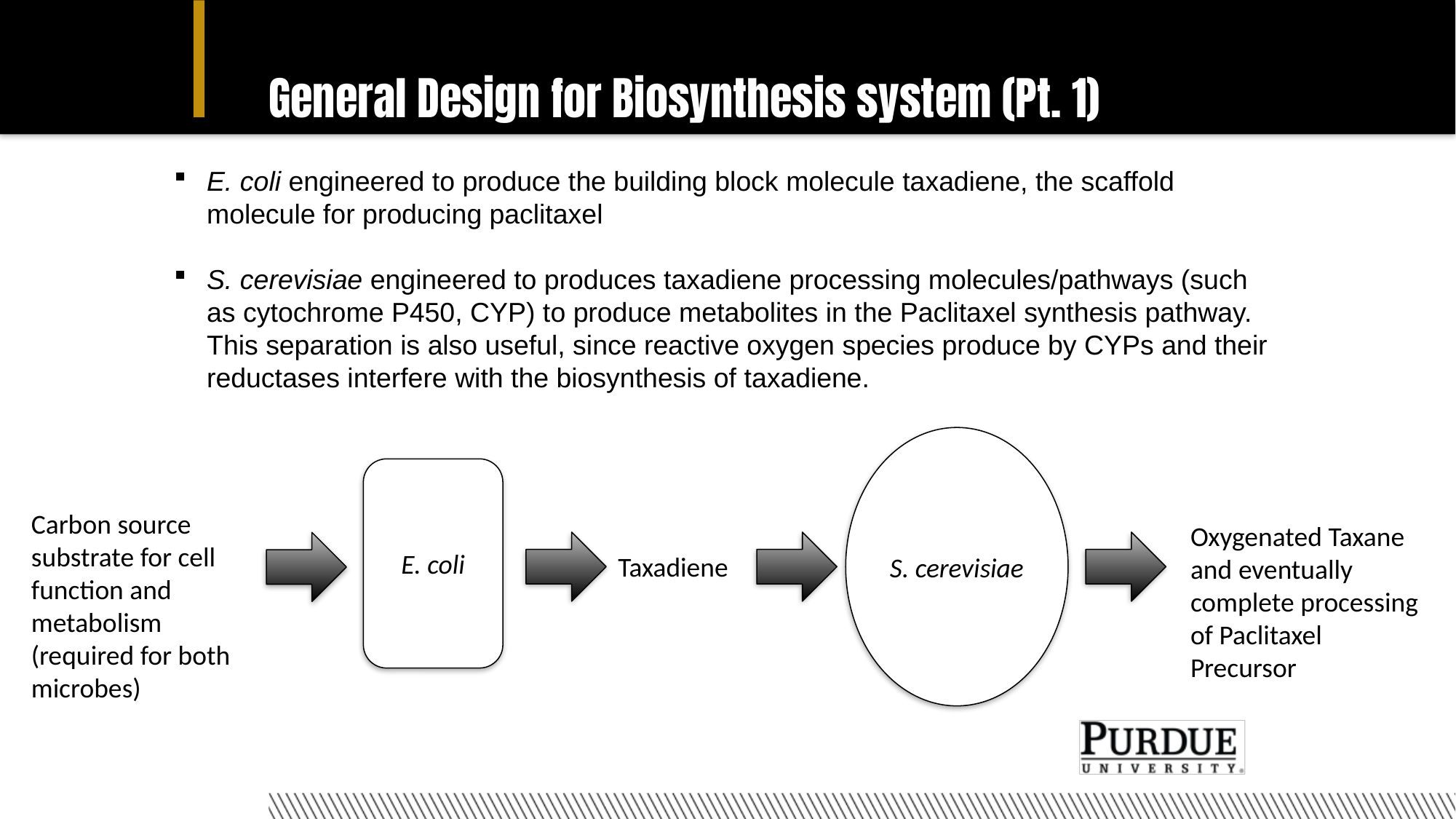

# General Design for Biosynthesis system (Pt. 1)
E. coli engineered to produce the building block molecule taxadiene, the scaffold molecule for producing paclitaxel

S. cerevisiae engineered to produces taxadiene processing molecules/pathways (such as cytochrome P450, CYP) to produce metabolites in the Paclitaxel synthesis pathway.  This separation is also useful, since reactive oxygen species produce by CYPs and their reductases interfere with the biosynthesis of taxadiene.
S. cerevisiae
E. coli
Carbon source substrate for cell function and metabolism (required for both microbes)
Oxygenated Taxane and eventually complete processing of Paclitaxel Precursor

Taxadiene